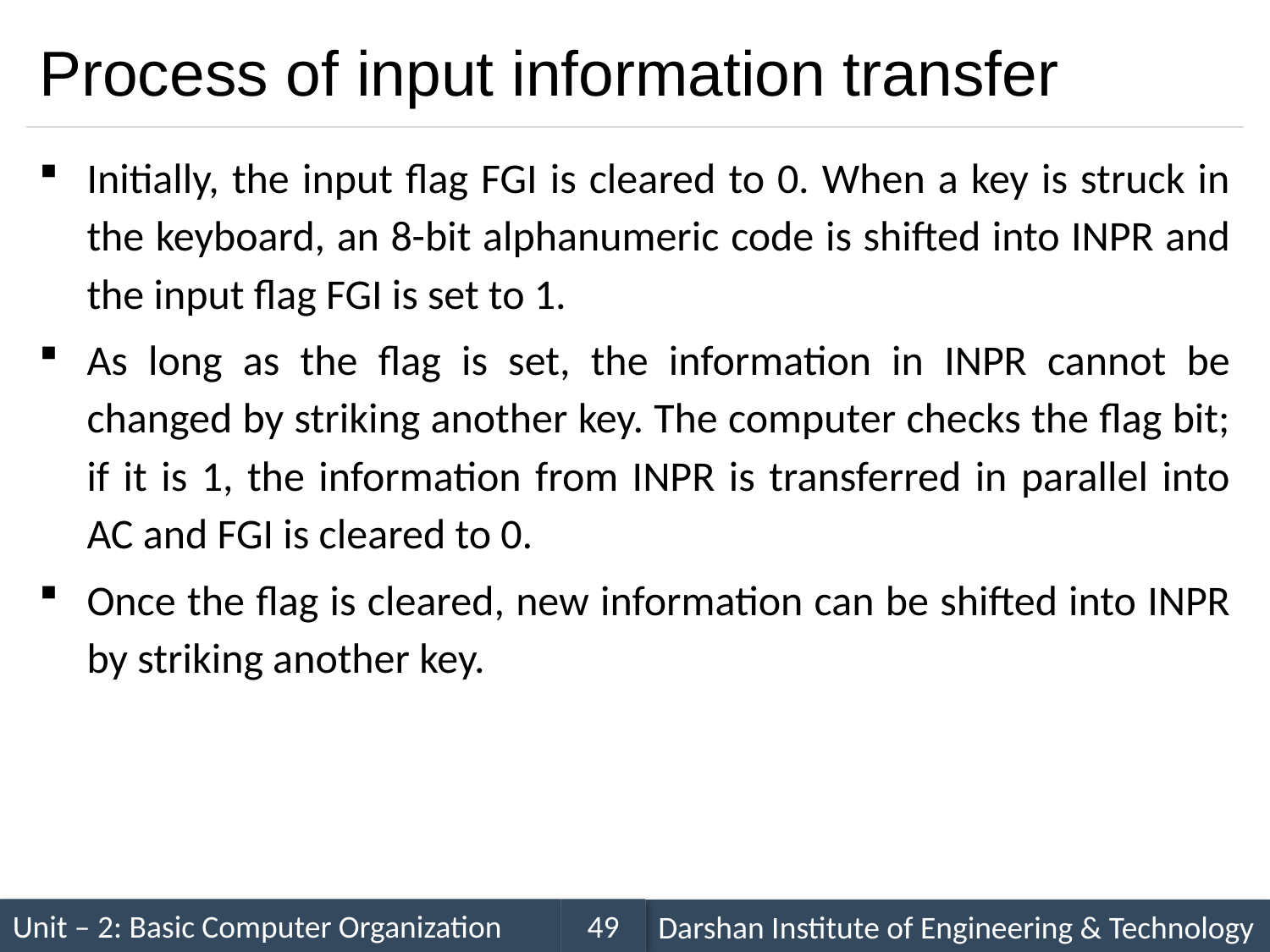

# Process of input information transfer
Initially, the input flag FGI is cleared to 0. When a key is struck in the keyboard, an 8-bit alphanumeric code is shifted into INPR and the input flag FGI is set to 1.
As long as the flag is set, the information in INPR cannot be changed by striking another key. The computer checks the flag bit; if it is 1, the information from INPR is transferred in parallel into AC and FGI is cleared to 0.
Once the flag is cleared, new information can be shifted into INPR by striking another key.